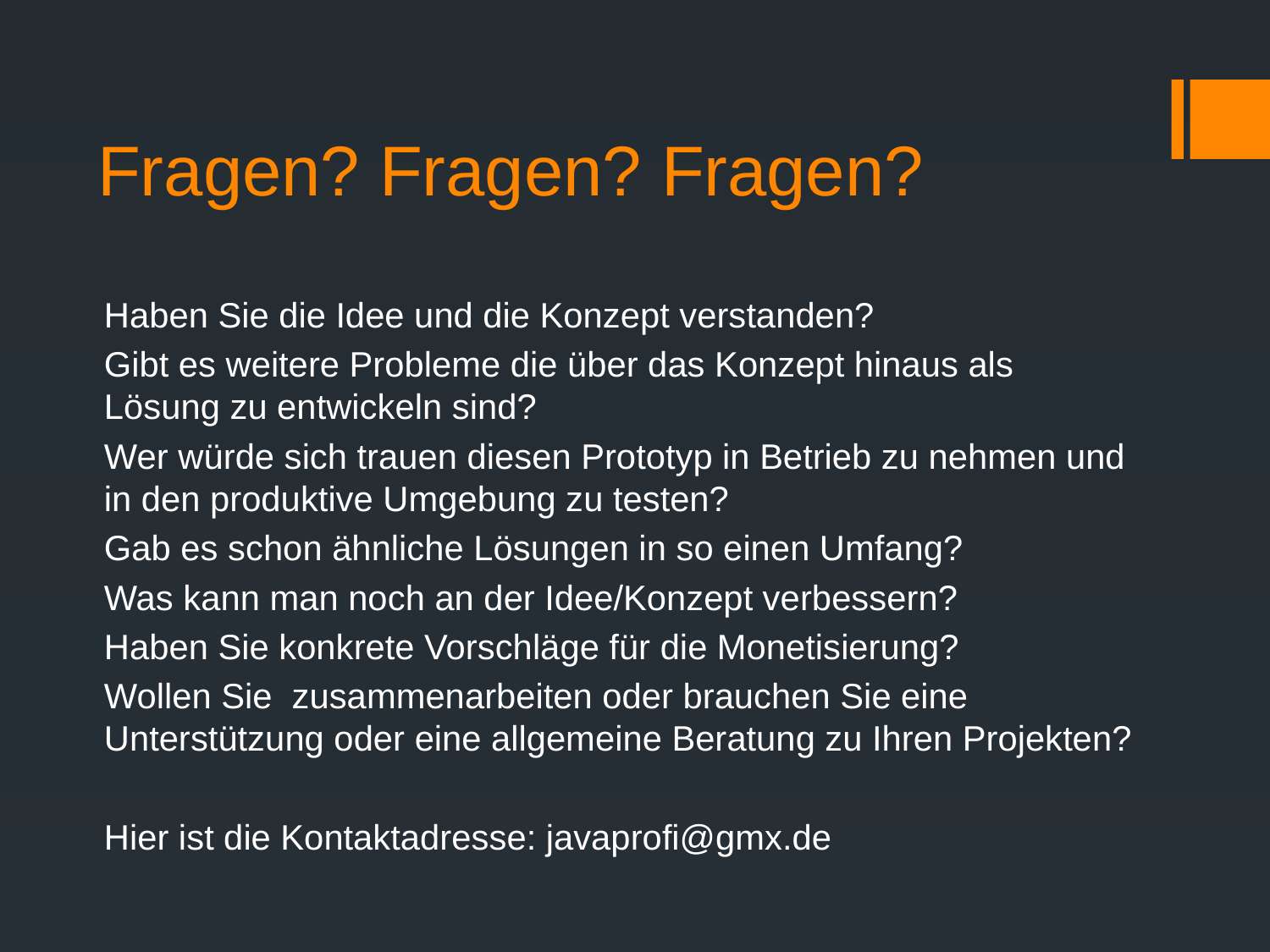

# Fragen? Fragen? Fragen?
Haben Sie die Idee und die Konzept verstanden?
Gibt es weitere Probleme die über das Konzept hinaus als Lösung zu entwickeln sind?
Wer würde sich trauen diesen Prototyp in Betrieb zu nehmen und in den produktive Umgebung zu testen?
Gab es schon ähnliche Lösungen in so einen Umfang?
Was kann man noch an der Idee/Konzept verbessern?
Haben Sie konkrete Vorschläge für die Monetisierung?
Wollen Sie  zusammenarbeiten oder brauchen Sie eine Unterstützung oder eine allgemeine Beratung zu Ihren Projekten?

Hier ist die Kontaktadresse: javaprofi@gmx.de